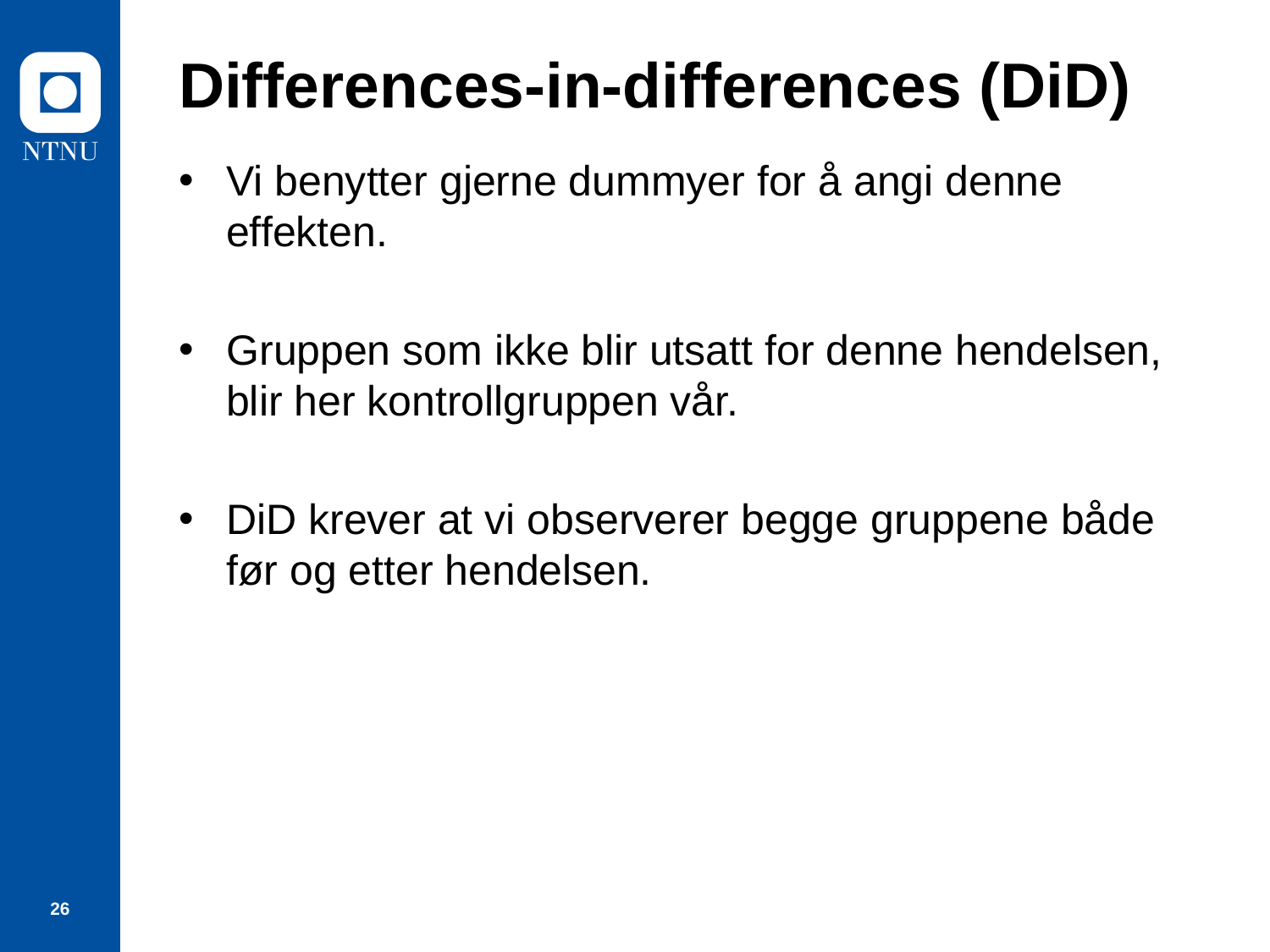

# Differences-in-differences (DiD)
Vi benytter gjerne dummyer for å angi denne effekten.

Gruppen som ikke blir utsatt for denne hendelsen, blir her kontrollgruppen vår.

DiD krever at vi observerer begge gruppene både før og etter hendelsen.